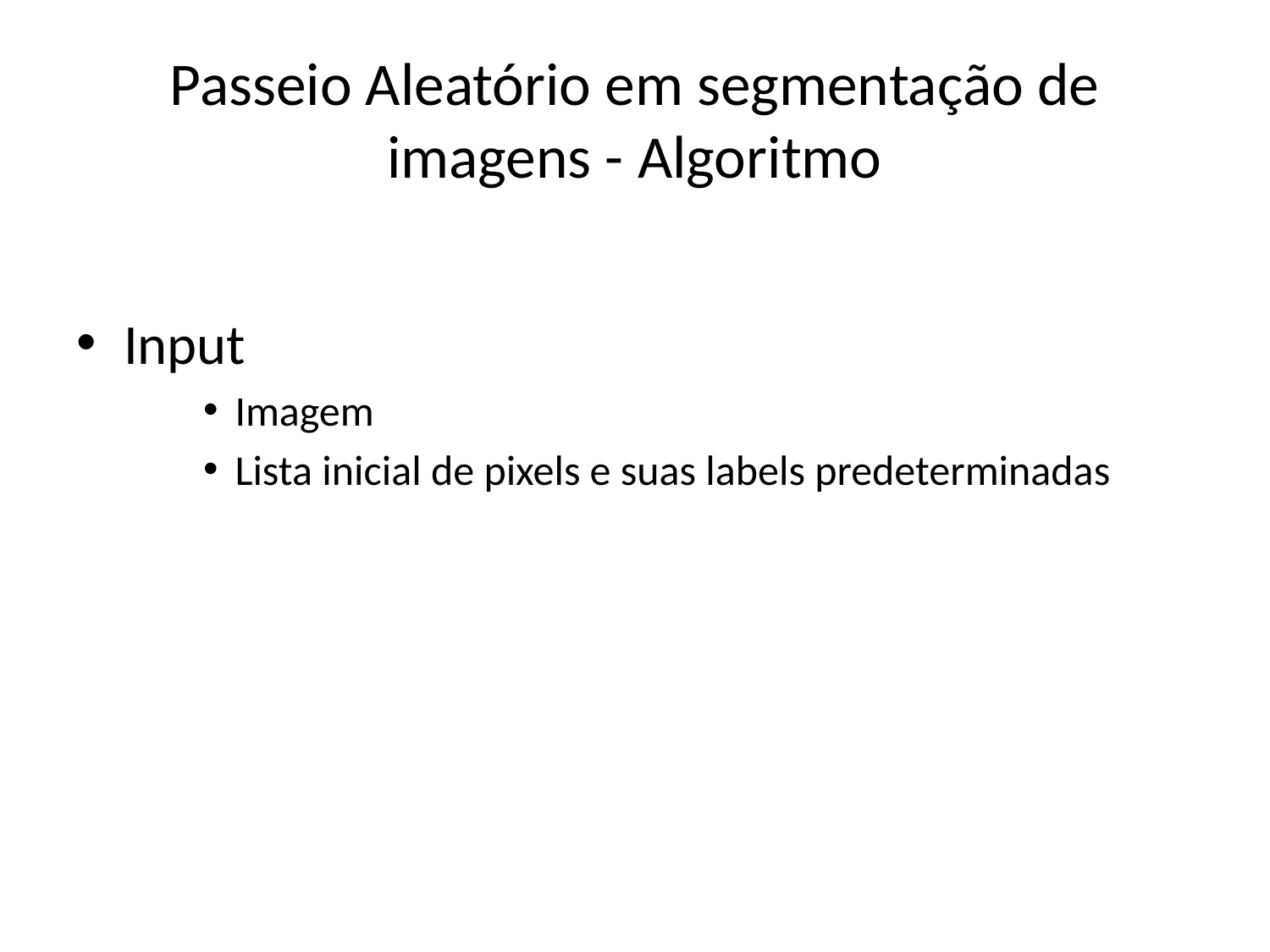

# Passeio Aleatório em segmentação de imagens - Algoritmo

Input
Imagem
Lista inicial de pixels e suas labels predeterminadas